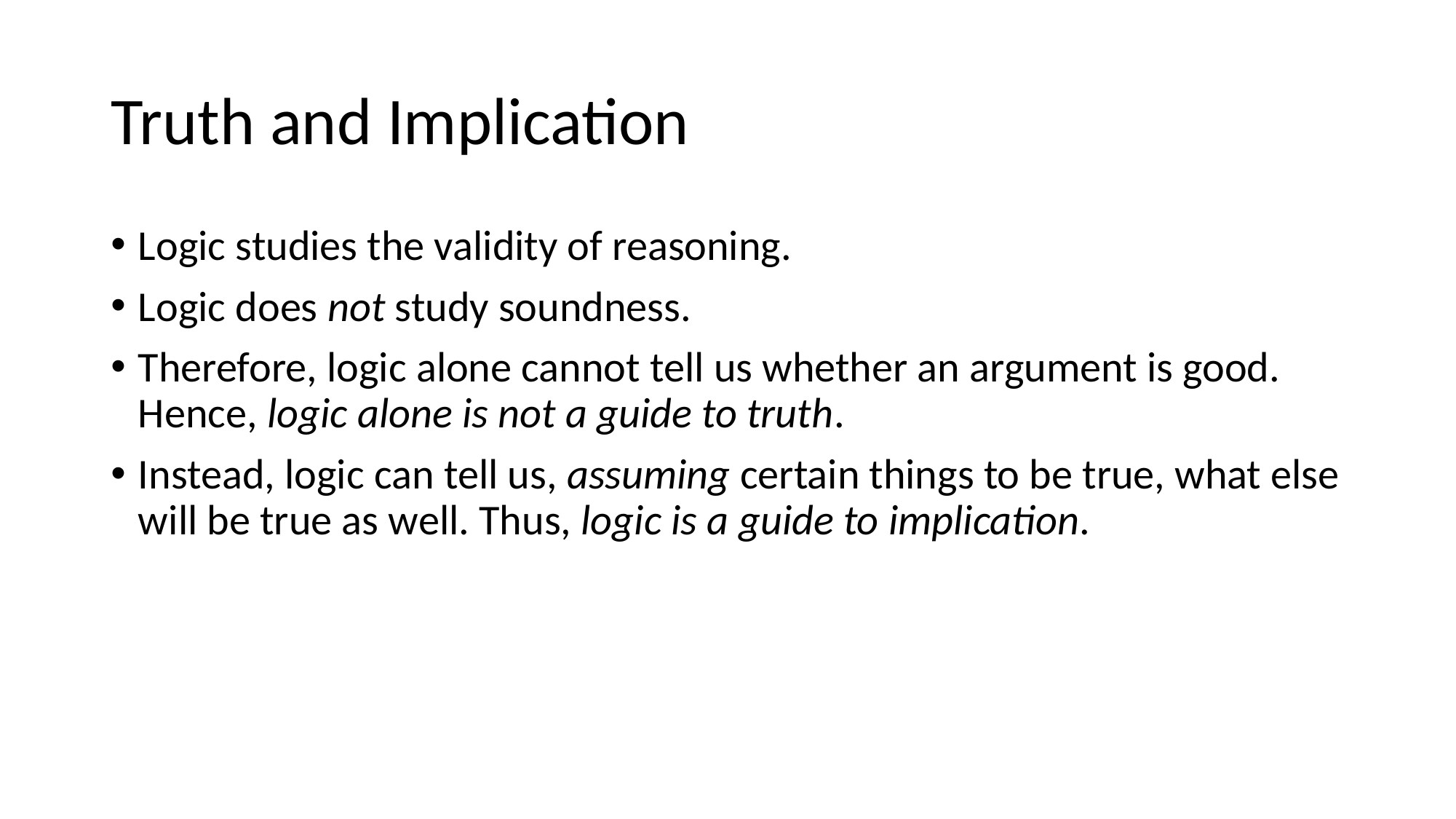

# Truth and Implication
Logic studies the validity of reasoning.
Logic does not study soundness.
Therefore, logic alone cannot tell us whether an argument is good. Hence, logic alone is not a guide to truth.
Instead, logic can tell us, assuming certain things to be true, what else will be true as well. Thus, logic is a guide to implication.